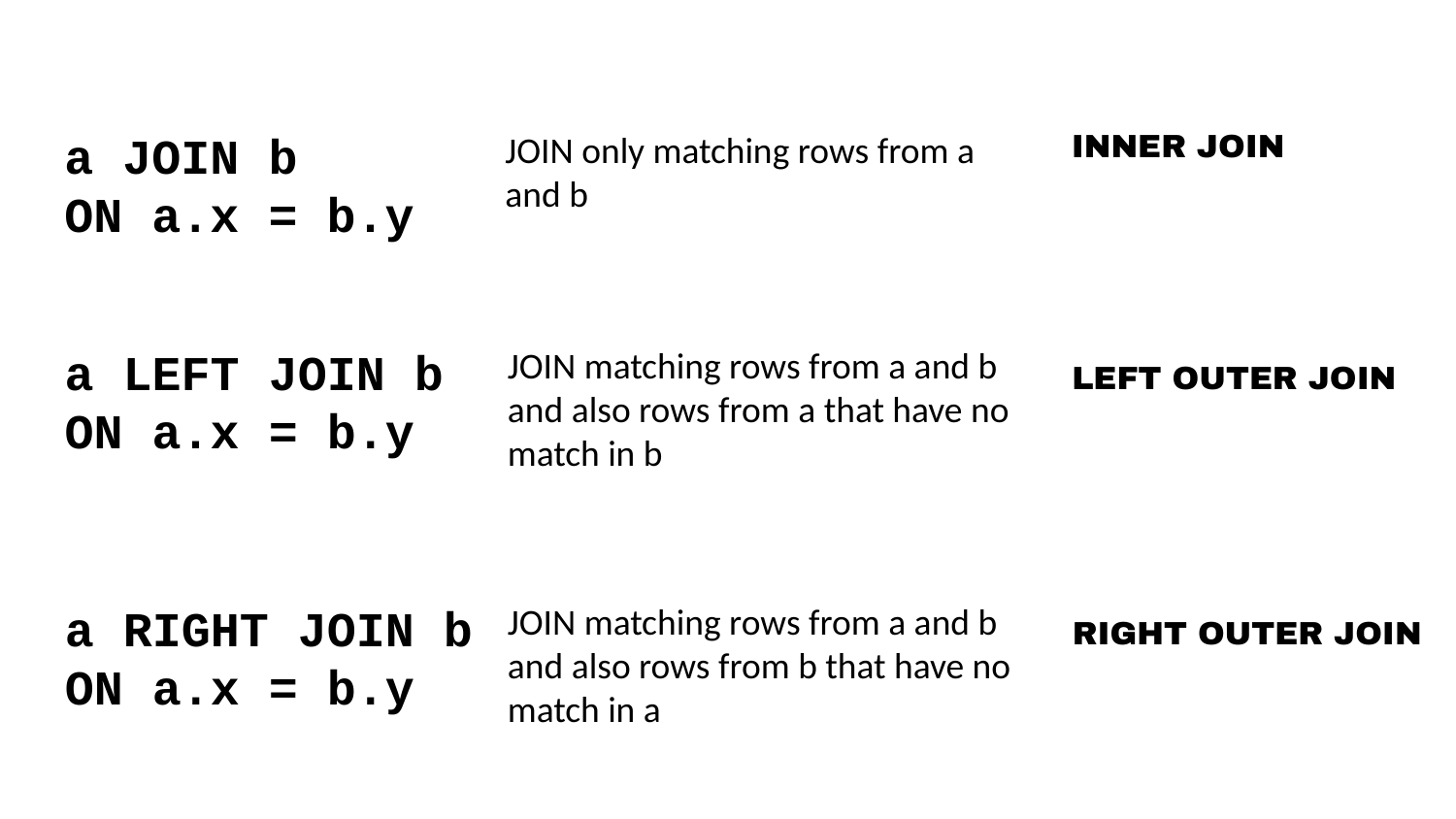

a JOIN b
ON a.x = b.y
INNER JOIN
JOIN only matching rows from a and b
a LEFT JOIN b
ON a.x = b.y
JOIN matching rows from a and b and also rows from a that have no match in b
LEFT OUTER JOIN
a RIGHT JOIN b
ON a.x = b.y
JOIN matching rows from a and b and also rows from b that have no match in a
RIGHT OUTER JOIN